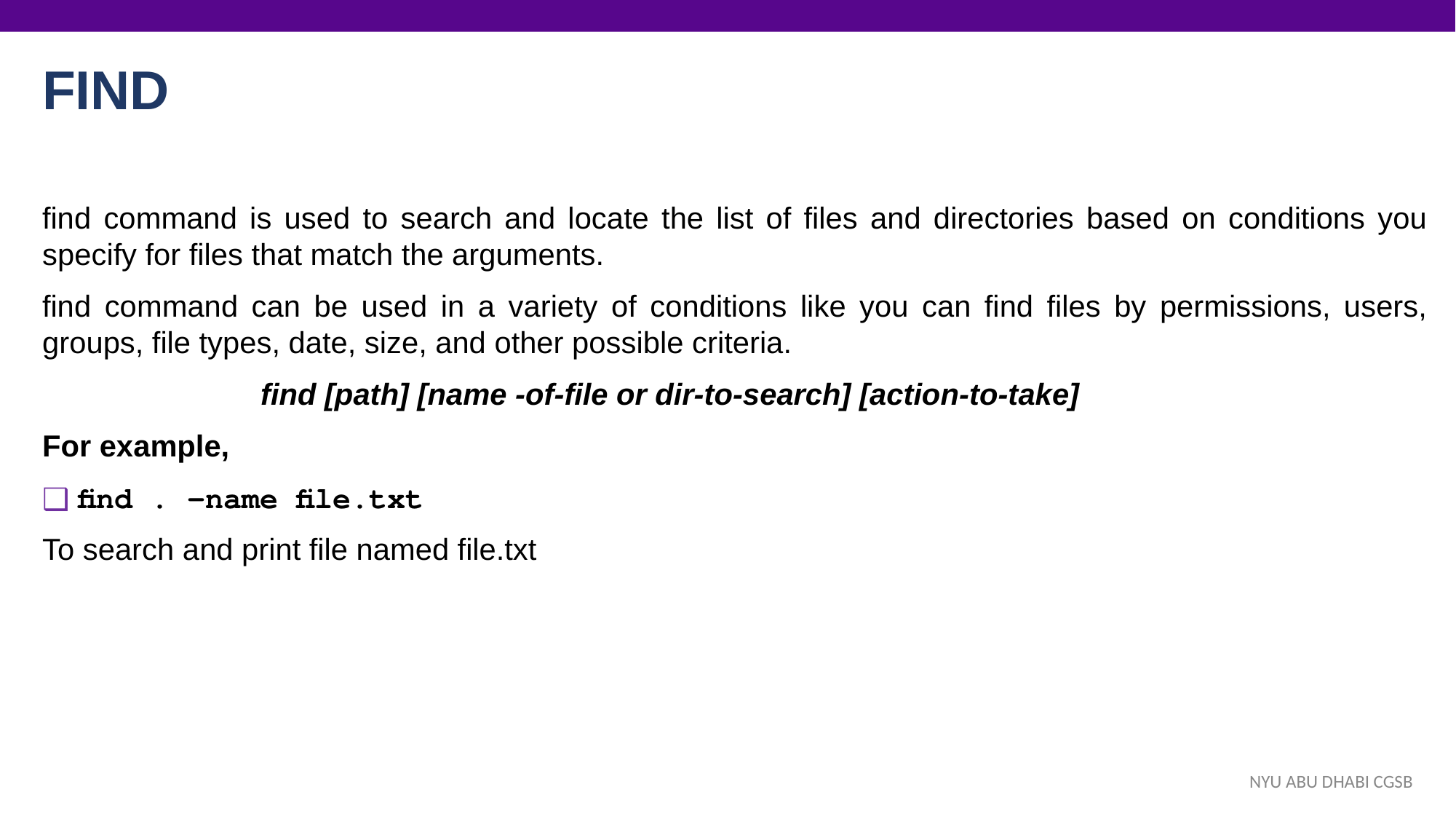

# FIND

find command is used to search and locate the list of files and directories based on conditions you specify for files that match the arguments.
find command can be used in a variety of conditions like you can find files by permissions, users, groups, file types, date, size, and other possible criteria.
		find [path] [name -of-file or dir-to-search] [action-to-take]
For example,
 find . –name file.txt
To search and print file named file.txt

NYU ABU DHABI CGSB